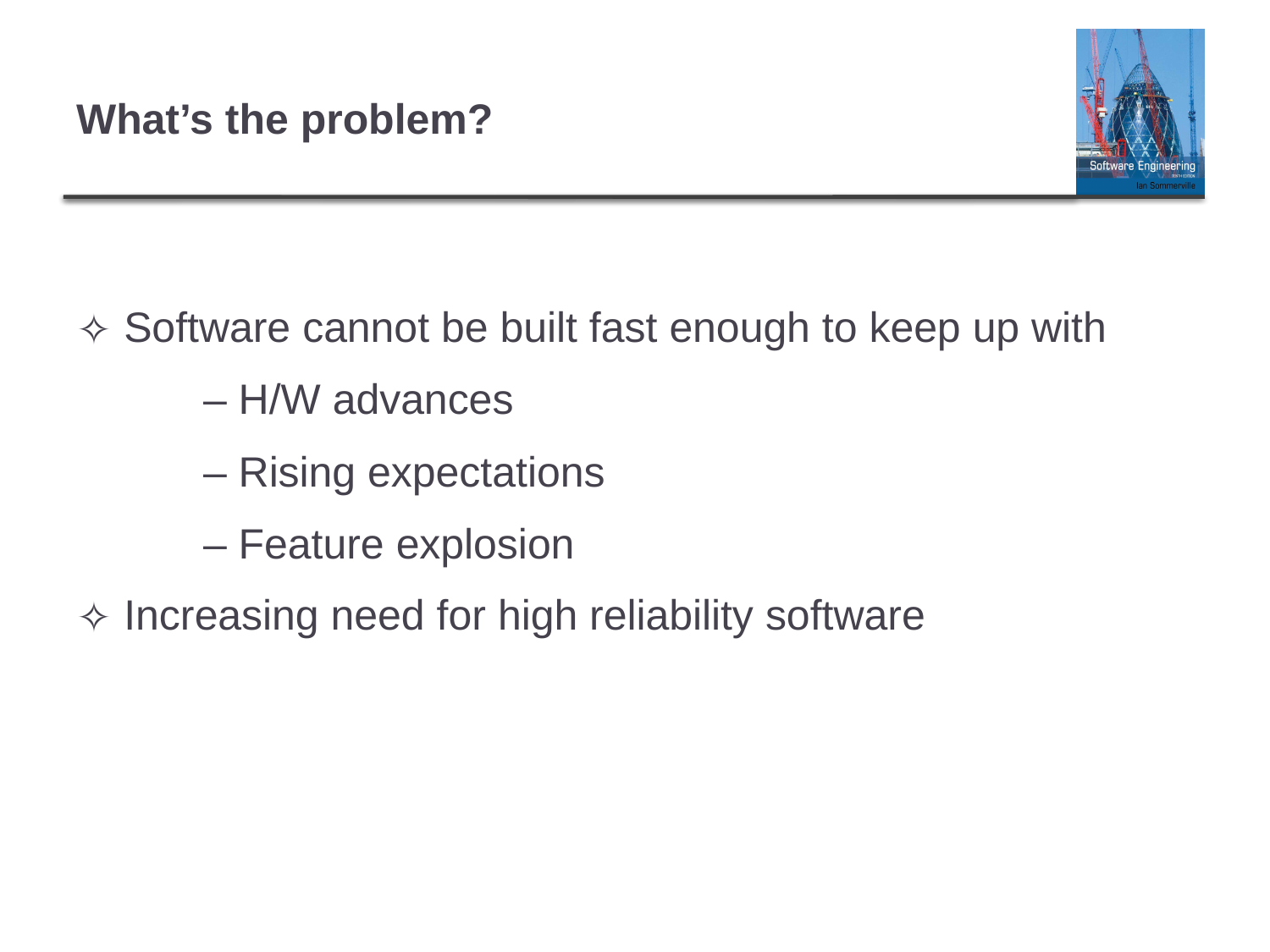

# What’s the problem?

Software cannot be built fast enough to keep up with
	– H/W advances
	– Rising expectations
	– Feature explosion
Increasing need for high reliability software